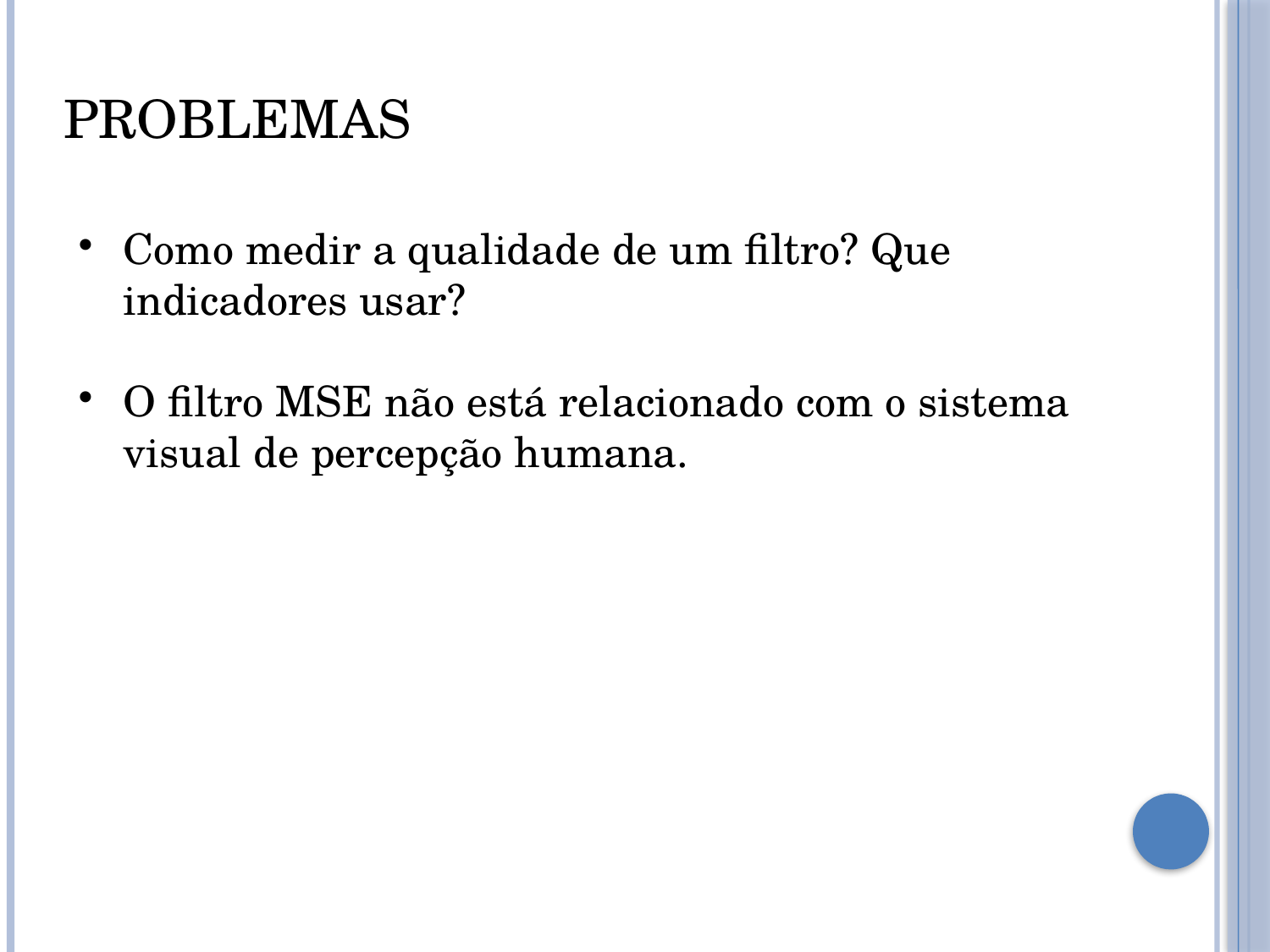

PROBLEMAS
Como medir a qualidade de um filtro? Que indicadores usar?

O filtro MSE não está relacionado com o sistema visual de percepção humana.